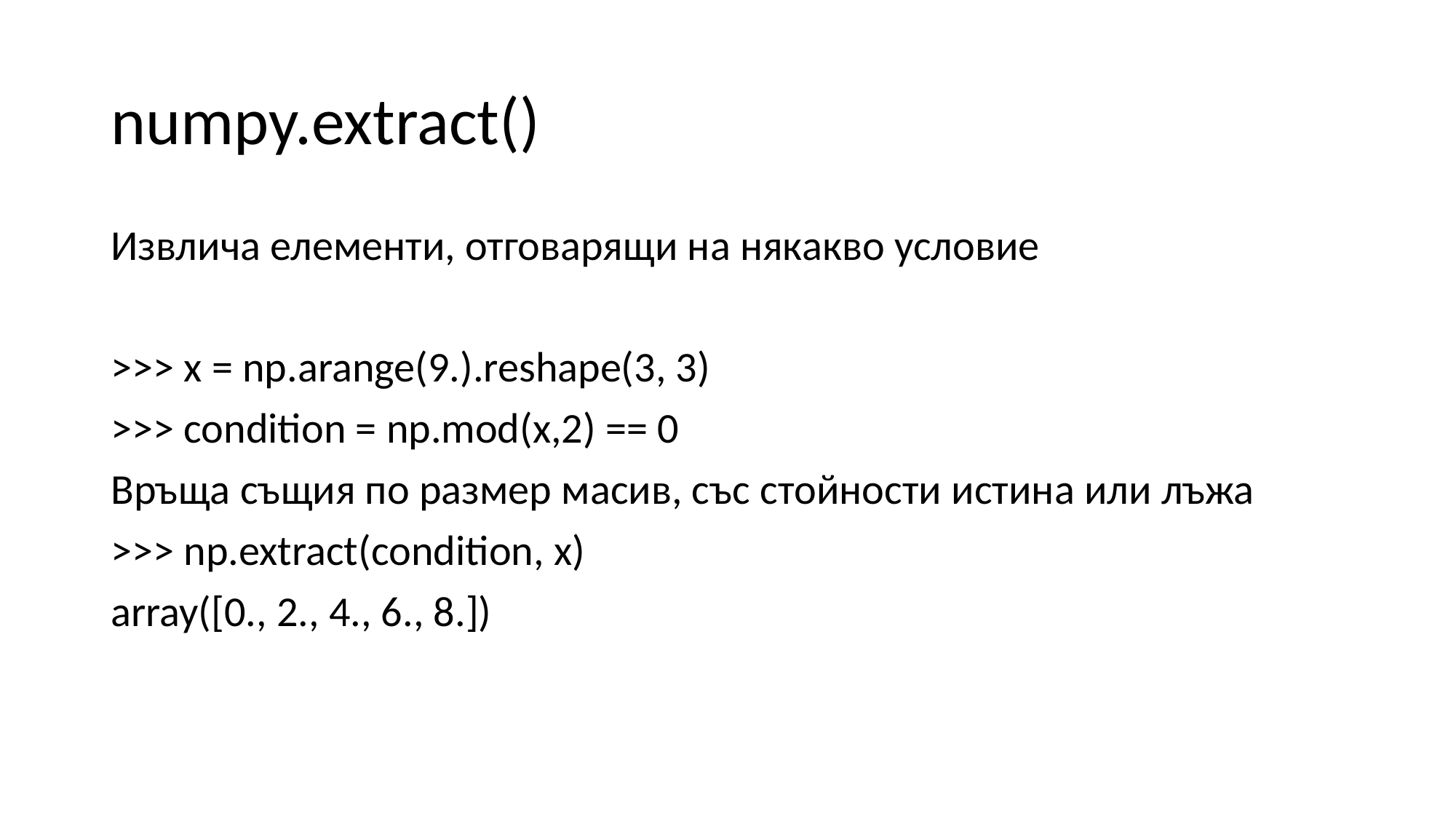

# numpy.extract()
Извлича елементи, отговарящи на някакво условие

>>> x = np.arange(9.).reshape(3, 3)
>>> condition = np.mod(x,2) == 0
Връща същия по размер масив, със стойности истина или лъжа
>>> np.extract(condition, x)
array([0., 2., 4., 6., 8.])